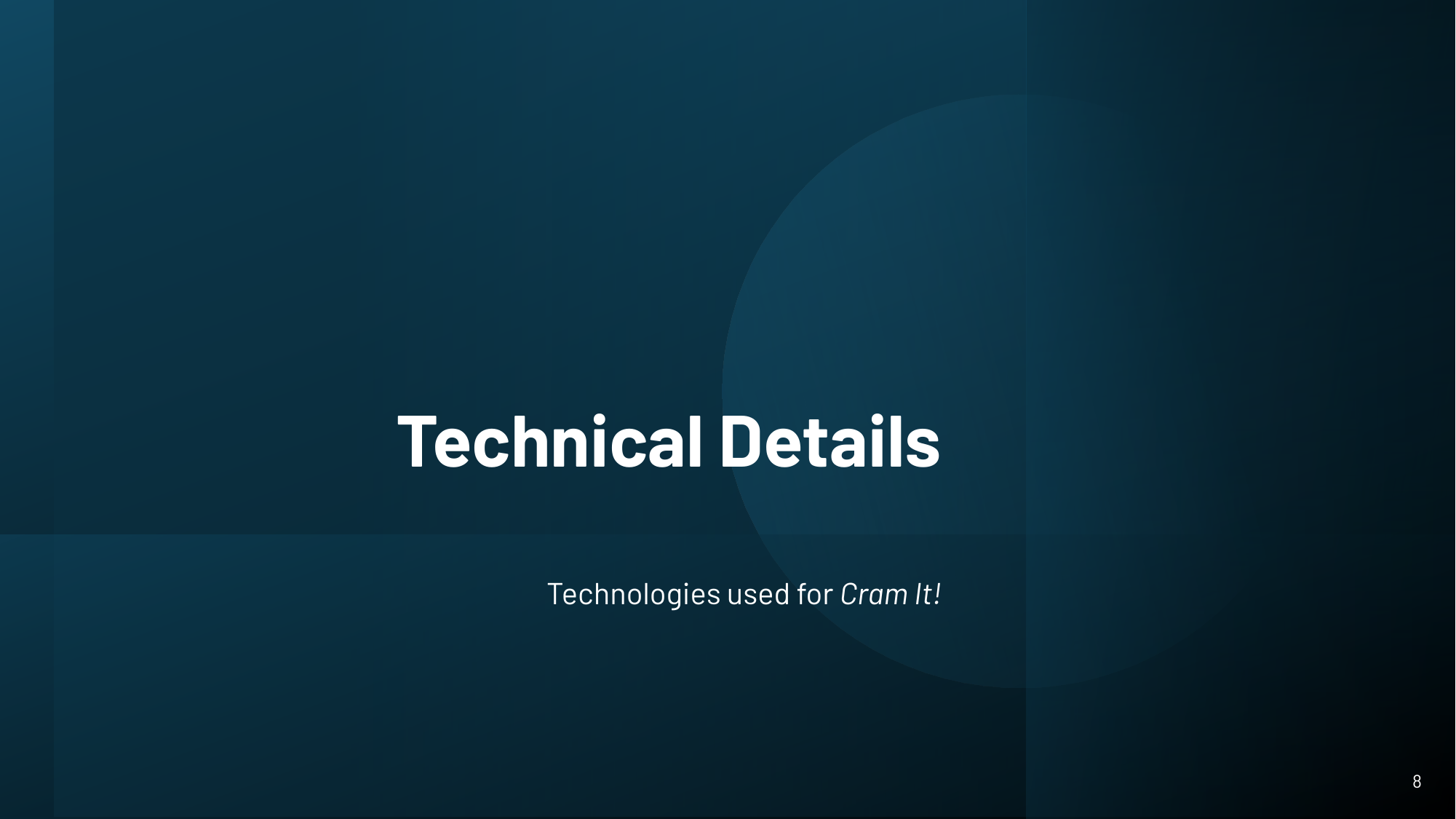

# Technical Details

Technologies used for Cram It!
8